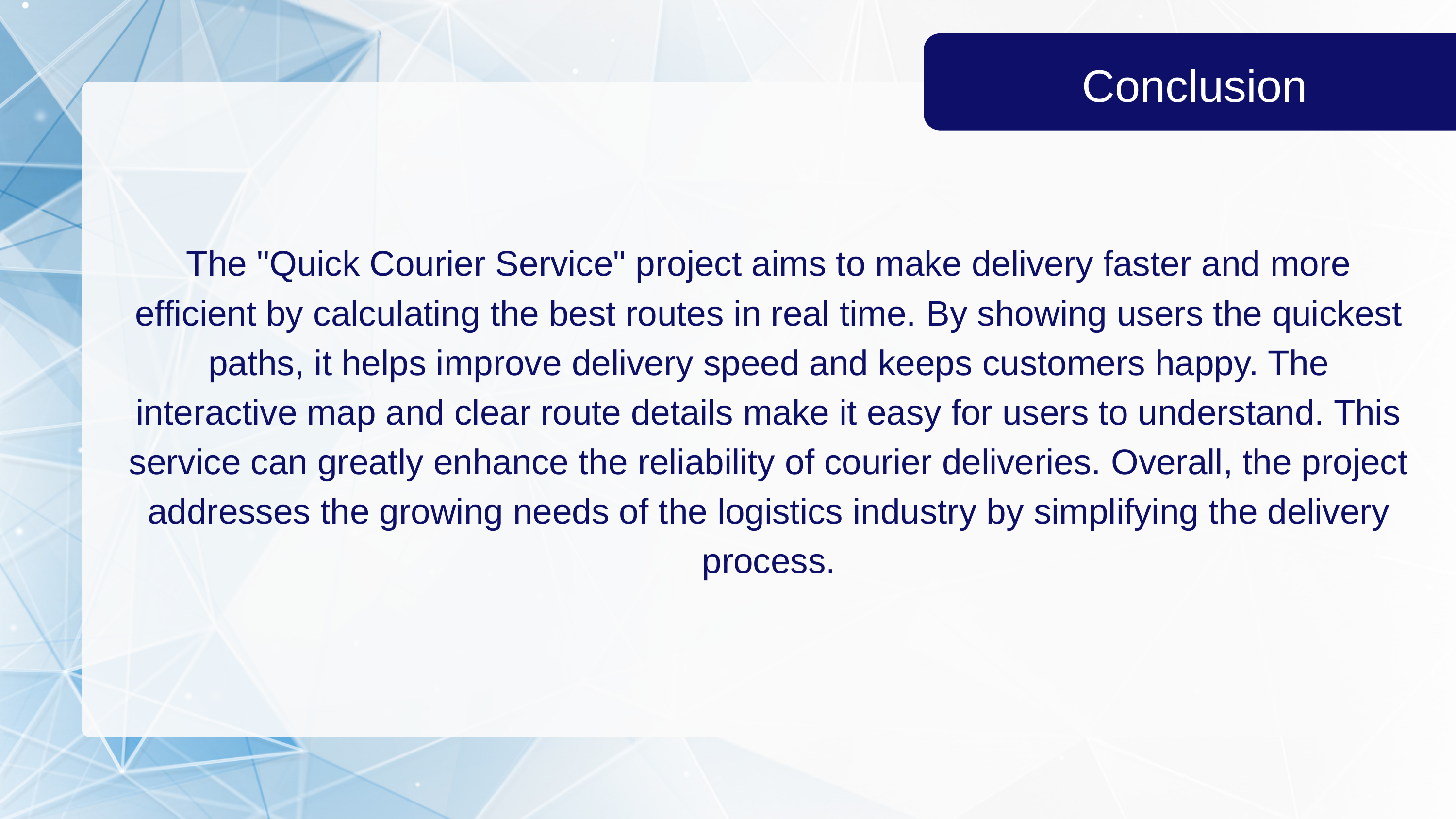

Conclusion

The "Quick Courier Service" project aims to make delivery faster and more efficient by calculating the best routes in real time. By showing users the quickest paths, it helps improve delivery speed and keeps customers happy. The interactive map and clear route details make it easy for users to understand. This service can greatly enhance the reliability of courier deliveries. Overall, the project addresses the growing needs of the logistics industry by simplifying the delivery process.